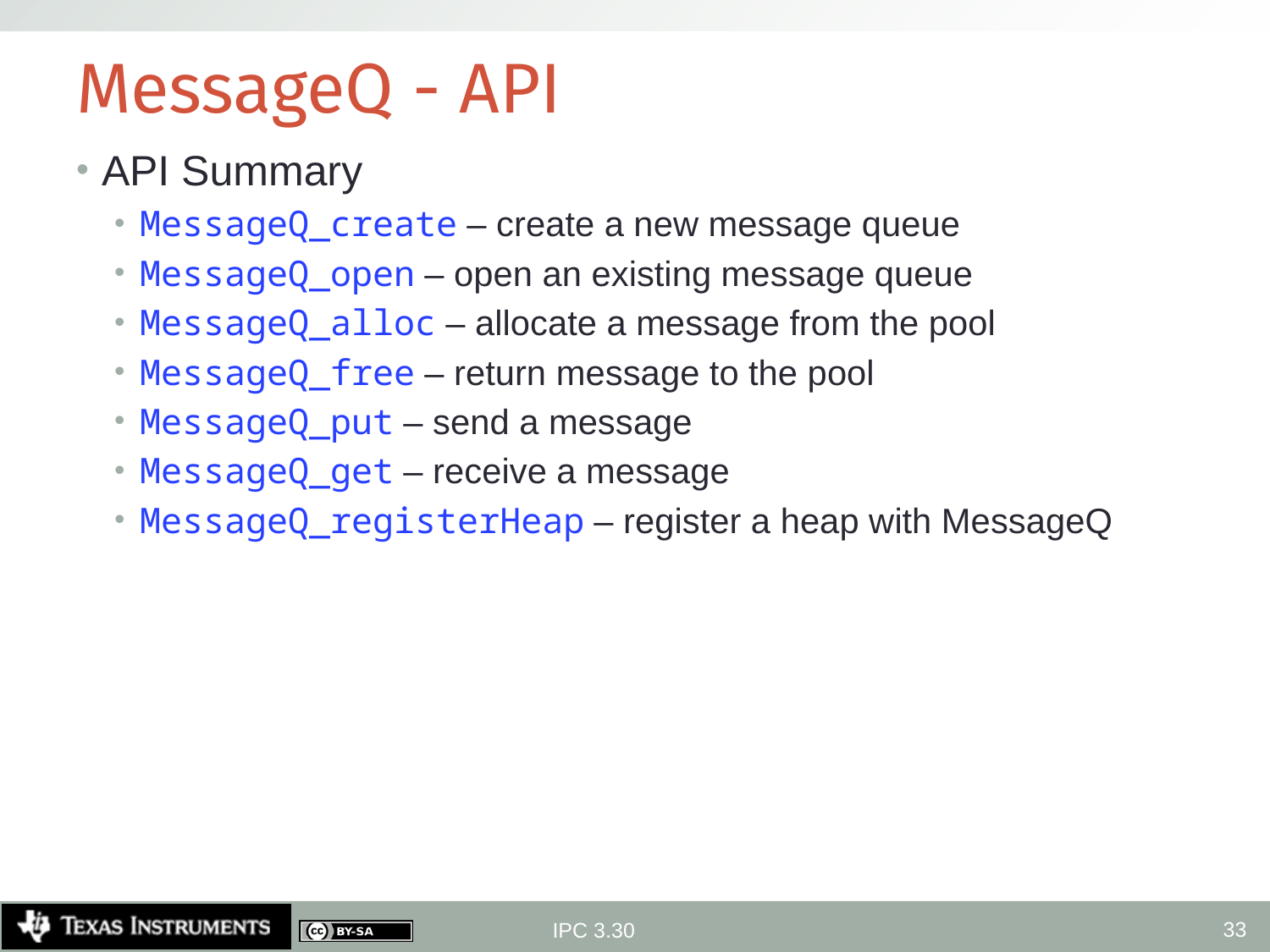

# MessageQ - API
API Summary
MessageQ_create – create a new message queue
MessageQ_open – open an existing message queue
MessageQ_alloc – allocate a message from the pool
MessageQ_free – return message to the pool
MessageQ_put – send a message
MessageQ_get – receive a message
MessageQ_registerHeap – register a heap with MessageQ
33
IPC 3.30